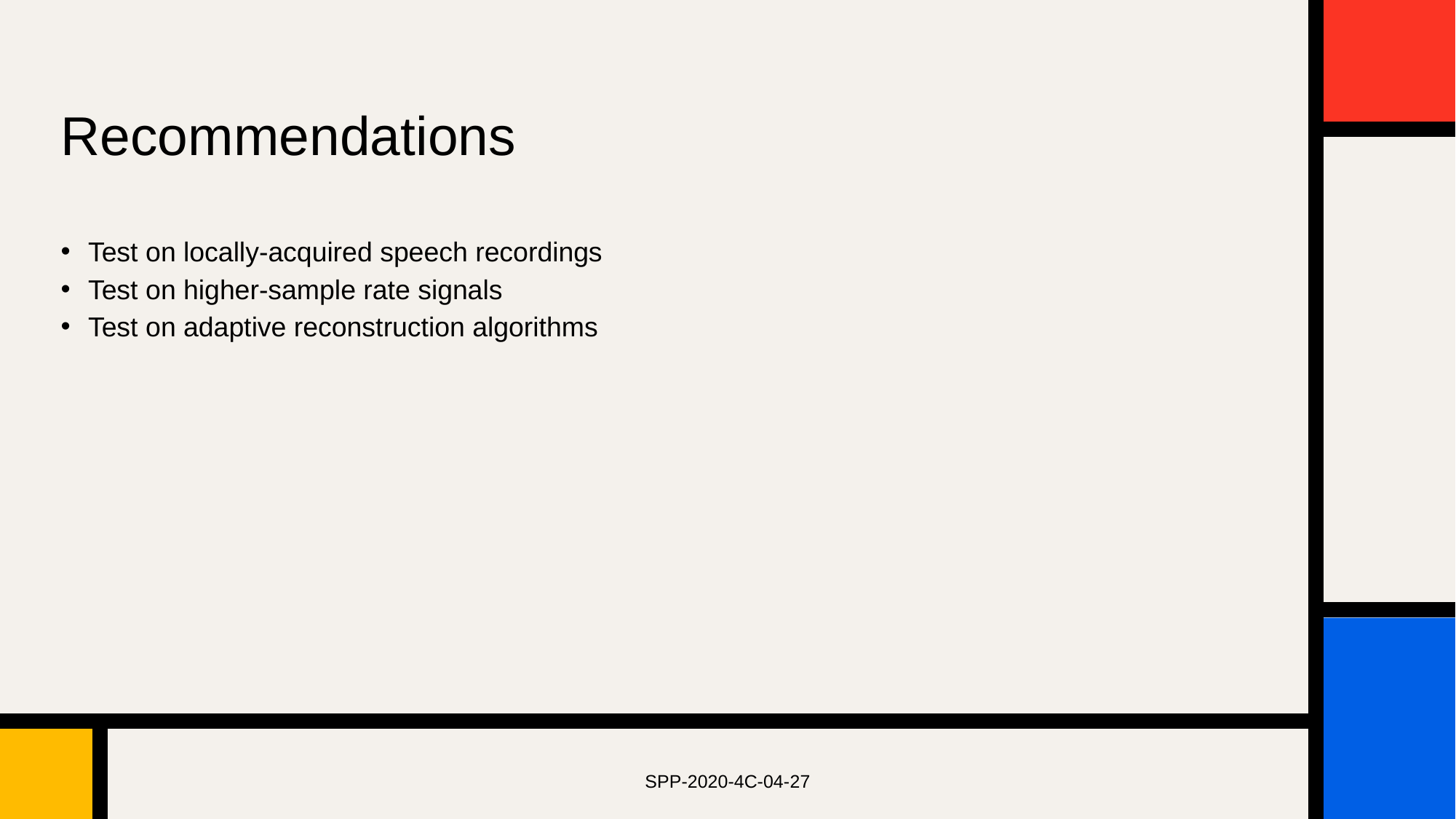

# Recommendations
Test on locally-acquired speech recordings
Test on higher-sample rate signals
Test on adaptive reconstruction algorithms

SPP-2020-4C-04-27